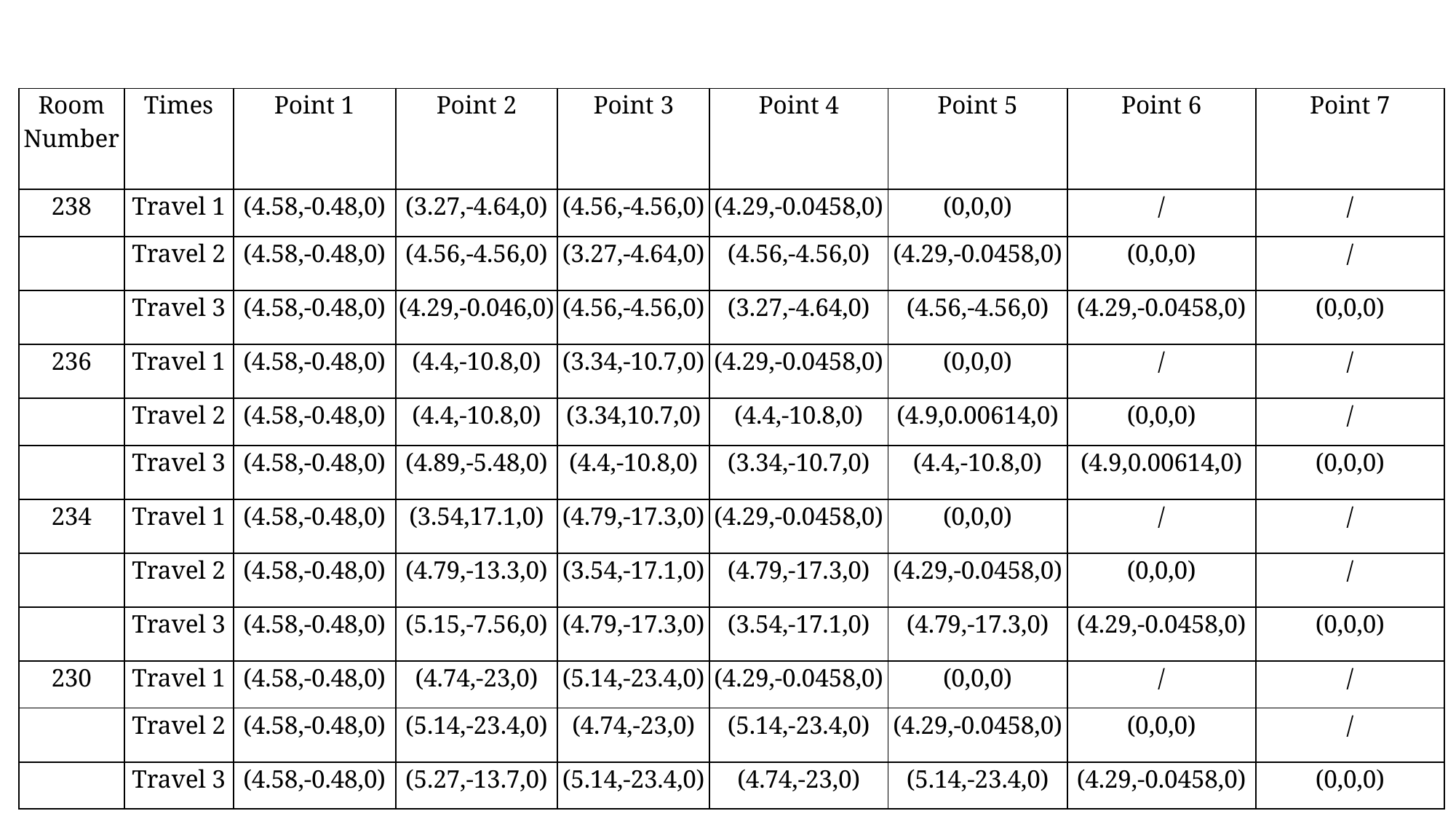

| Room Number | Times | Point 1 | Point 2 | Point 3 | Point 4 | Point 5 | Point 6 | Point 7 |
| --- | --- | --- | --- | --- | --- | --- | --- | --- |
| 238 | Travel 1 | (4.58,-0.48,0) | (3.27,-4.64,0) | (4.56,-4.56,0) | (4.29,-0.0458,0) | (0,0,0) | / | / |
|  | Travel 2 | (4.58,-0.48,0) | (4.56,-4.56,0) | (3.27,-4.64,0) | (4.56,-4.56,0) | (4.29,-0.0458,0) | (0,0,0) | / |
|  | Travel 3 | (4.58,-0.48,0) | (4.29,-0.046,0) | (4.56,-4.56,0) | (3.27,-4.64,0) | (4.56,-4.56,0) | (4.29,-0.0458,0) | (0,0,0) |
| 236 | Travel 1 | (4.58,-0.48,0) | (4.4,-10.8,0) | (3.34,-10.7,0) | (4.29,-0.0458,0) | (0,0,0) | / | / |
|  | Travel 2 | (4.58,-0.48,0) | (4.4,-10.8,0) | (3.34,10.7,0) | (4.4,-10.8,0) | (4.9,0.00614,0) | (0,0,0) | / |
|  | Travel 3 | (4.58,-0.48,0) | (4.89,-5.48,0) | (4.4,-10.8,0) | (3.34,-10.7,0) | (4.4,-10.8,0) | (4.9,0.00614,0) | (0,0,0) |
| 234 | Travel 1 | (4.58,-0.48,0) | (3.54,17.1,0) | (4.79,-17.3,0) | (4.29,-0.0458,0) | (0,0,0) | / | / |
|  | Travel 2 | (4.58,-0.48,0) | (4.79,-13.3,0) | (3.54,-17.1,0) | (4.79,-17.3,0) | (4.29,-0.0458,0) | (0,0,0) | / |
|  | Travel 3 | (4.58,-0.48,0) | (5.15,-7.56,0) | (4.79,-17.3,0) | (3.54,-17.1,0) | (4.79,-17.3,0) | (4.29,-0.0458,0) | (0,0,0) |
| 230 | Travel 1 | (4.58,-0.48,0) | (4.74,-23,0) | (5.14,-23.4,0) | (4.29,-0.0458,0) | (0,0,0) | / | / |
|  | Travel 2 | (4.58,-0.48,0) | (5.14,-23.4,0) | (4.74,-23,0) | (5.14,-23.4,0) | (4.29,-0.0458,0) | (0,0,0) | / |
|  | Travel 3 | (4.58,-0.48,0) | (5.27,-13.7,0) | (5.14,-23.4,0) | (4.74,-23,0) | (5.14,-23.4,0) | (4.29,-0.0458,0) | (0,0,0) |